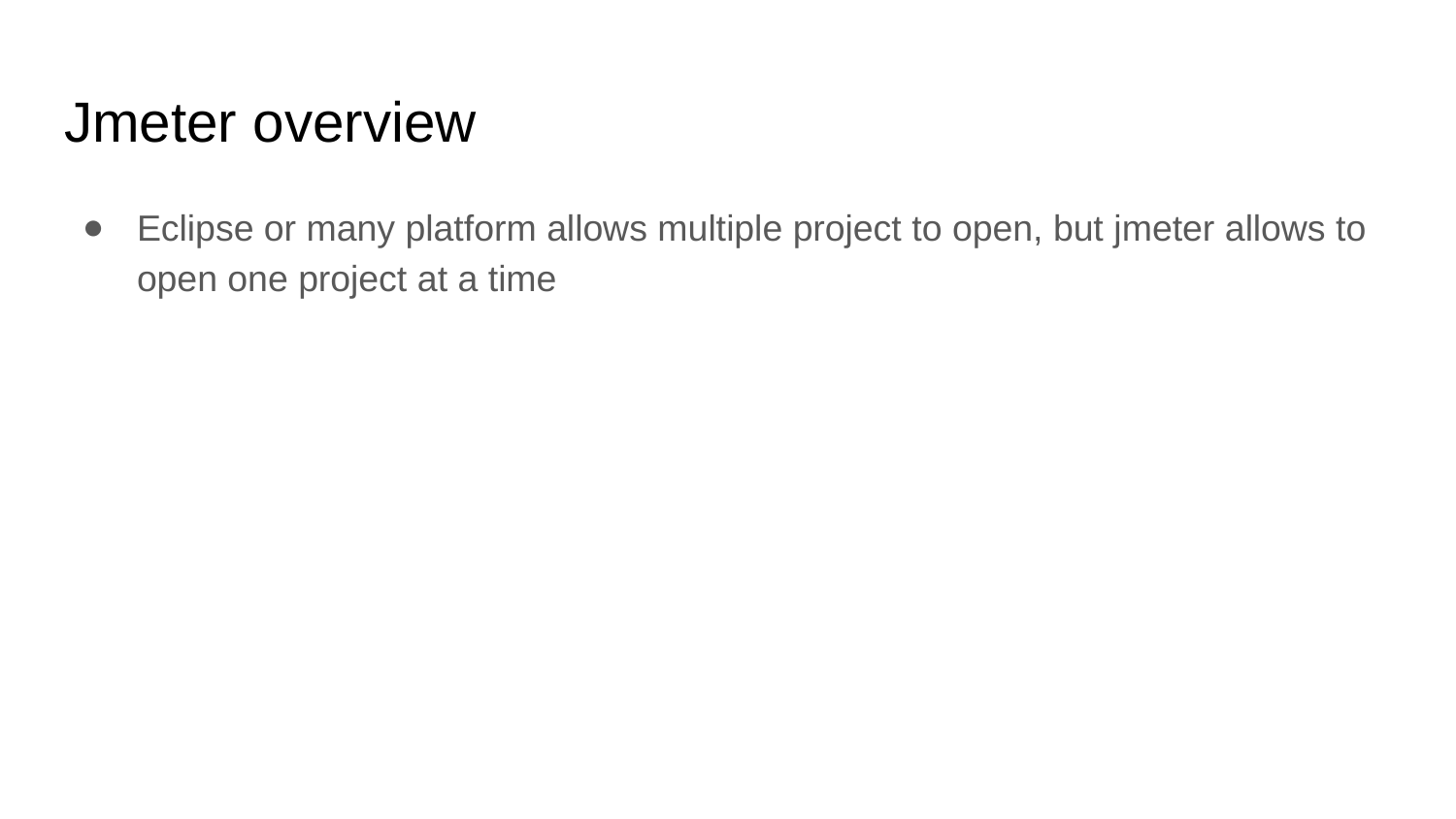

# Jmeter overview
Eclipse or many platform allows multiple project to open, but jmeter allows to open one project at a time